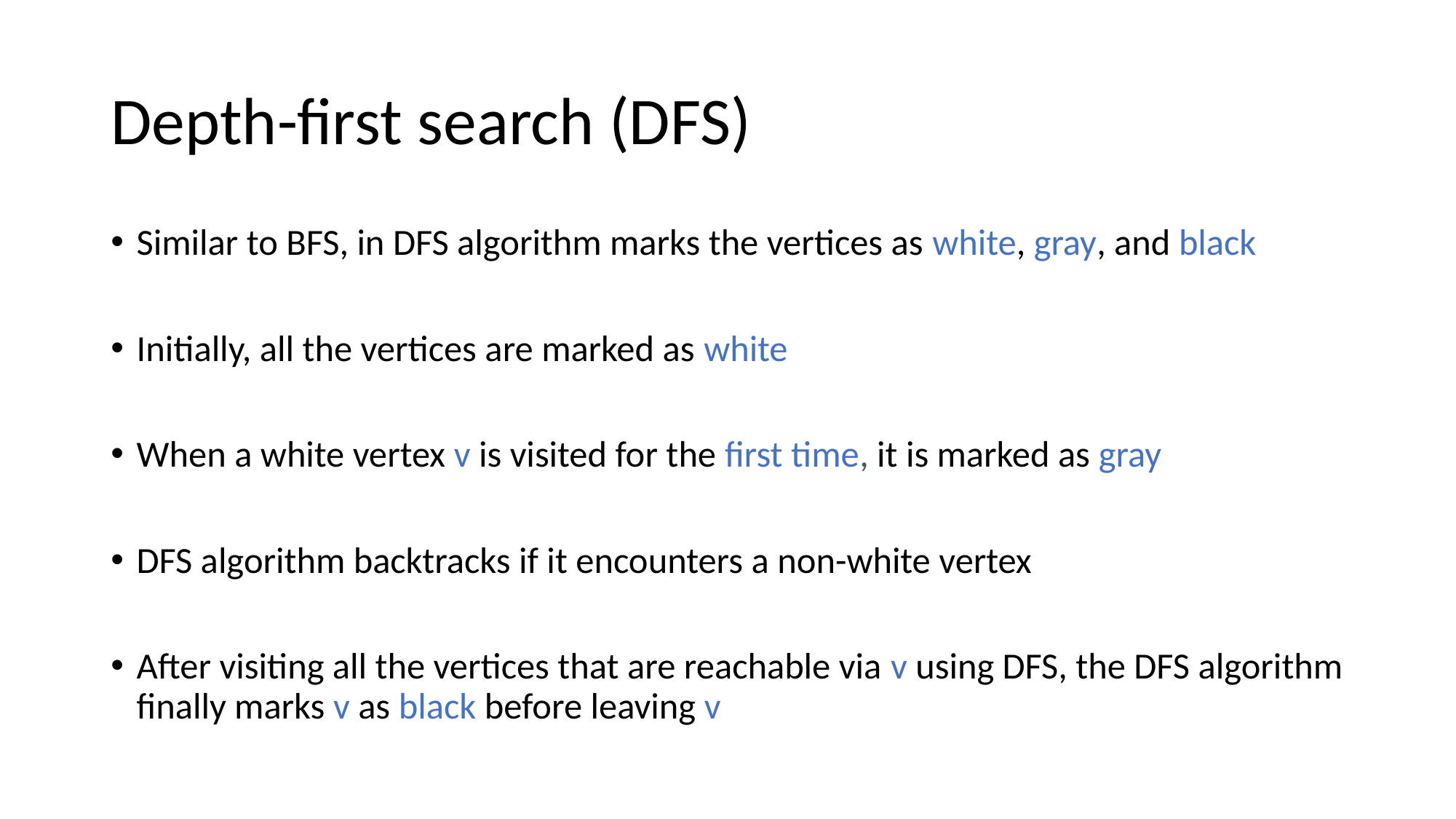

# Depth-first search (DFS)
Similar to BFS, in DFS algorithm marks the vertices as white, gray, and black

Initially, all the vertices are marked as white

When a white vertex v is visited for the first time, it is marked as gray

DFS algorithm backtracks if it encounters a non-white vertex

After visiting all the vertices that are reachable via v using DFS, the DFS algorithm finally marks v as black before leaving v